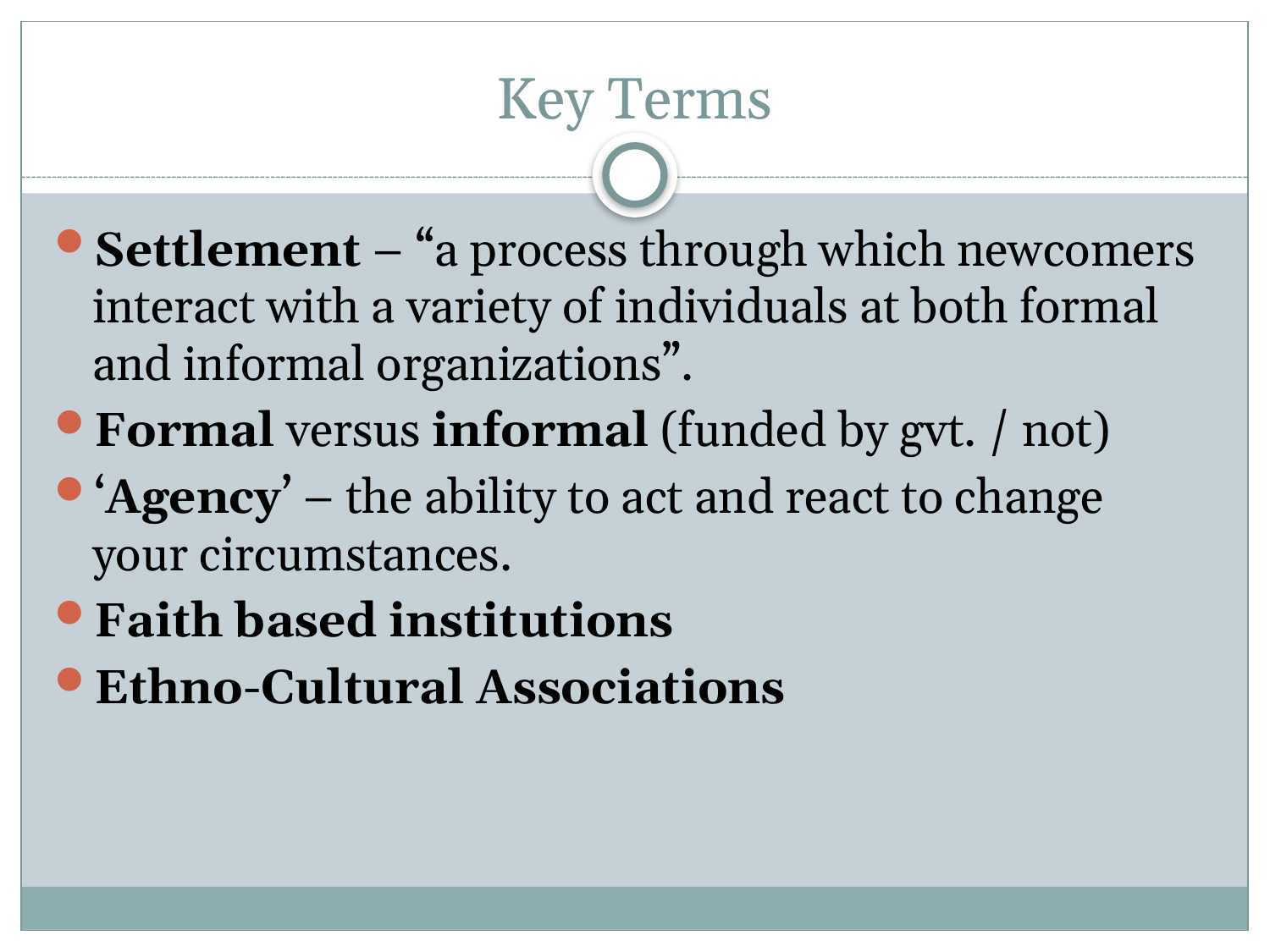

# Key Terms
Settlement – “a process through which newcomers interact with a variety of individuals at both formal and informal organizations”.
Formal versus informal (funded by gvt. / not)
‘Agency’ – the ability to act and react to change your circumstances.
Faith based institutions
Ethno-Cultural Associations